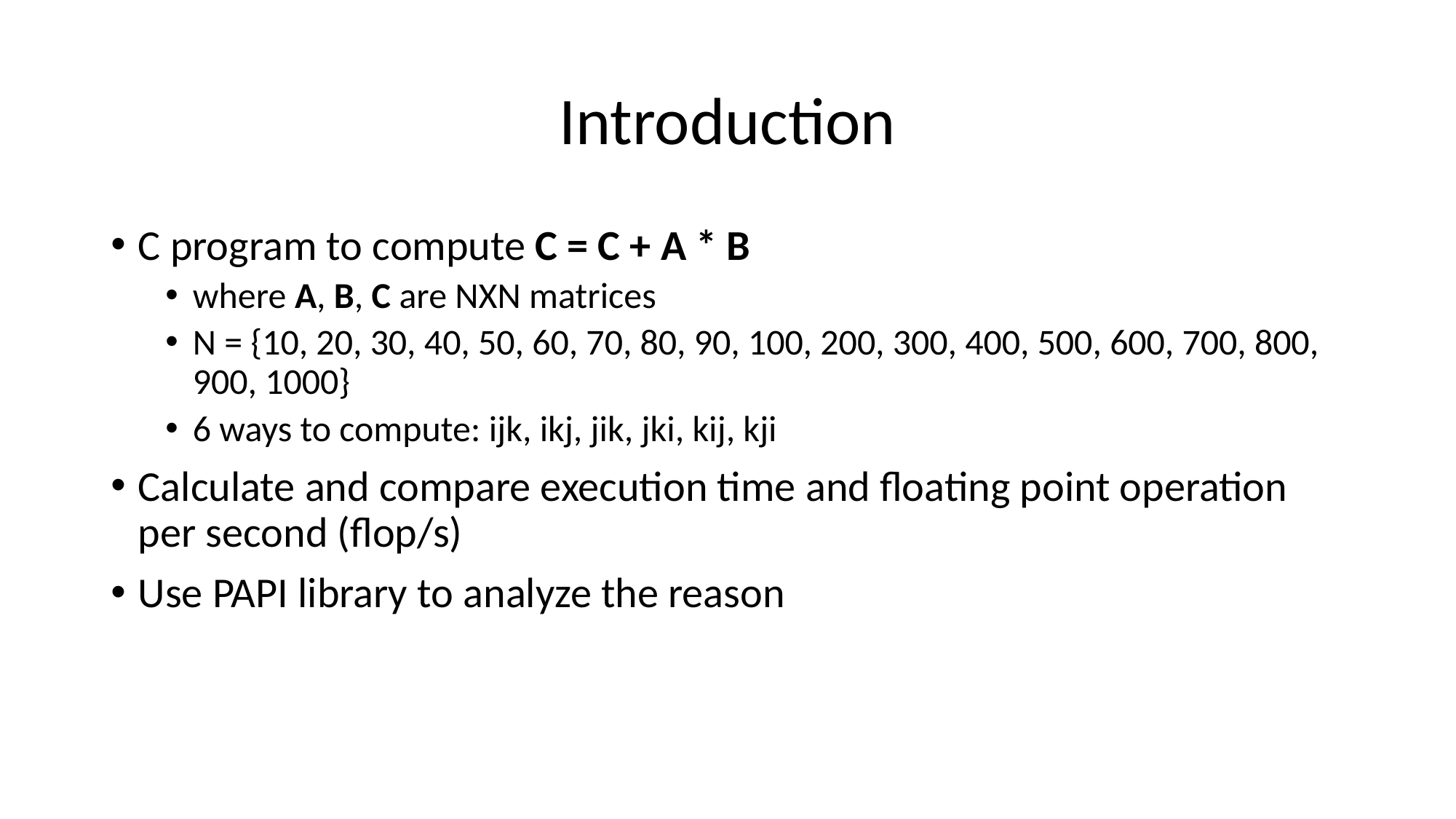

# Introduction
C program to compute C = C + A * B
where A, B, C are NXN matrices
N = {10, 20, 30, 40, 50, 60, 70, 80, 90, 100, 200, 300, 400, 500, 600, 700, 800, 900, 1000}
6 ways to compute: ijk, ikj, jik, jki, kij, kji
Calculate and compare execution time and floating point operation per second (flop/s)
Use PAPI library to analyze the reason